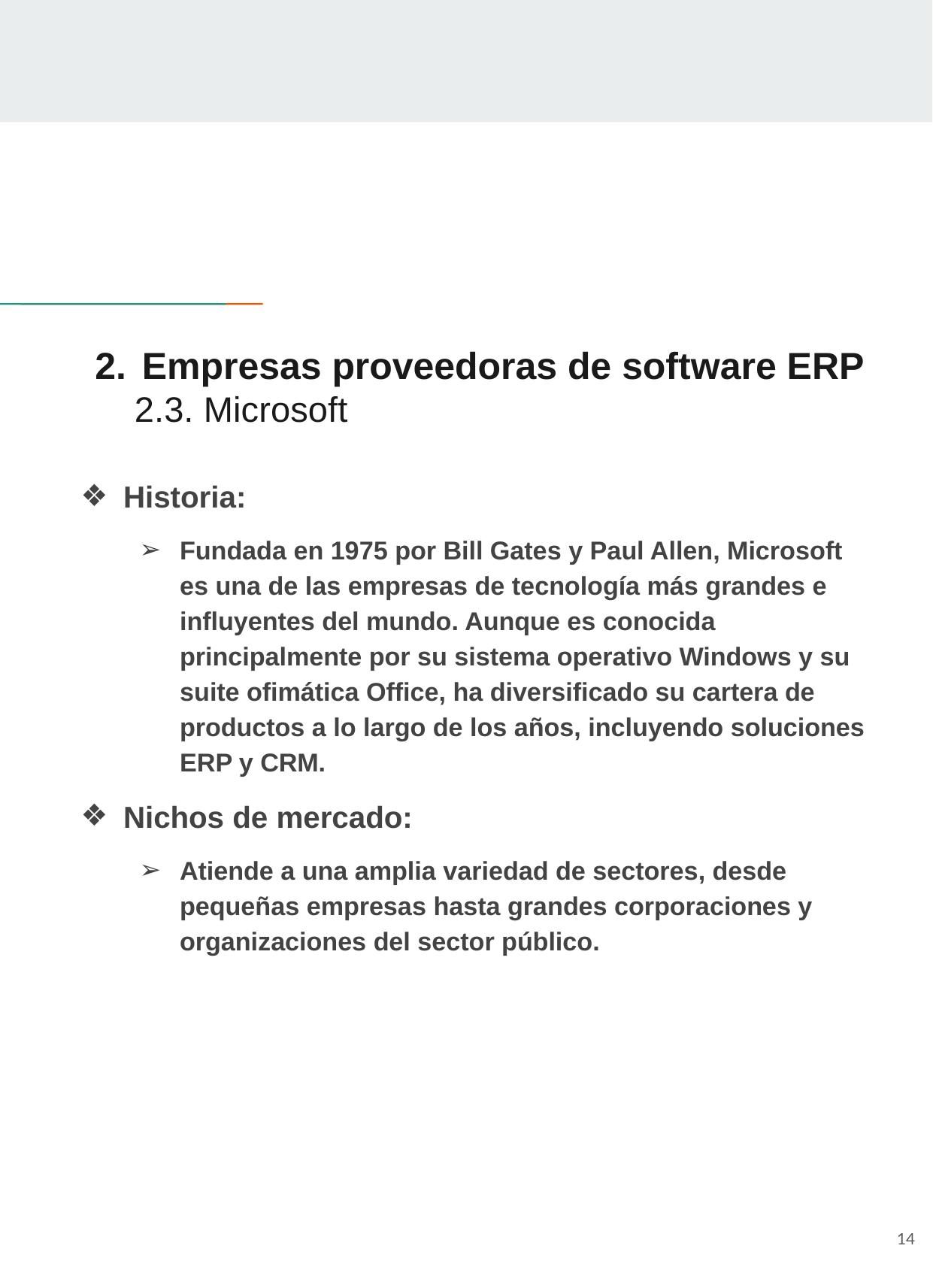

# Empresas proveedoras de software ERP
     2.3. Microsoft

Historia:
Fundada en 1975 por Bill Gates y Paul Allen, Microsoft es una de las empresas de tecnología más grandes e influyentes del mundo. Aunque es conocida principalmente por su sistema operativo Windows y su suite ofimática Office, ha diversificado su cartera de productos a lo largo de los años, incluyendo soluciones ERP y CRM.
Nichos de mercado:
Atiende a una amplia variedad de sectores, desde pequeñas empresas hasta grandes corporaciones y organizaciones del sector público.

14